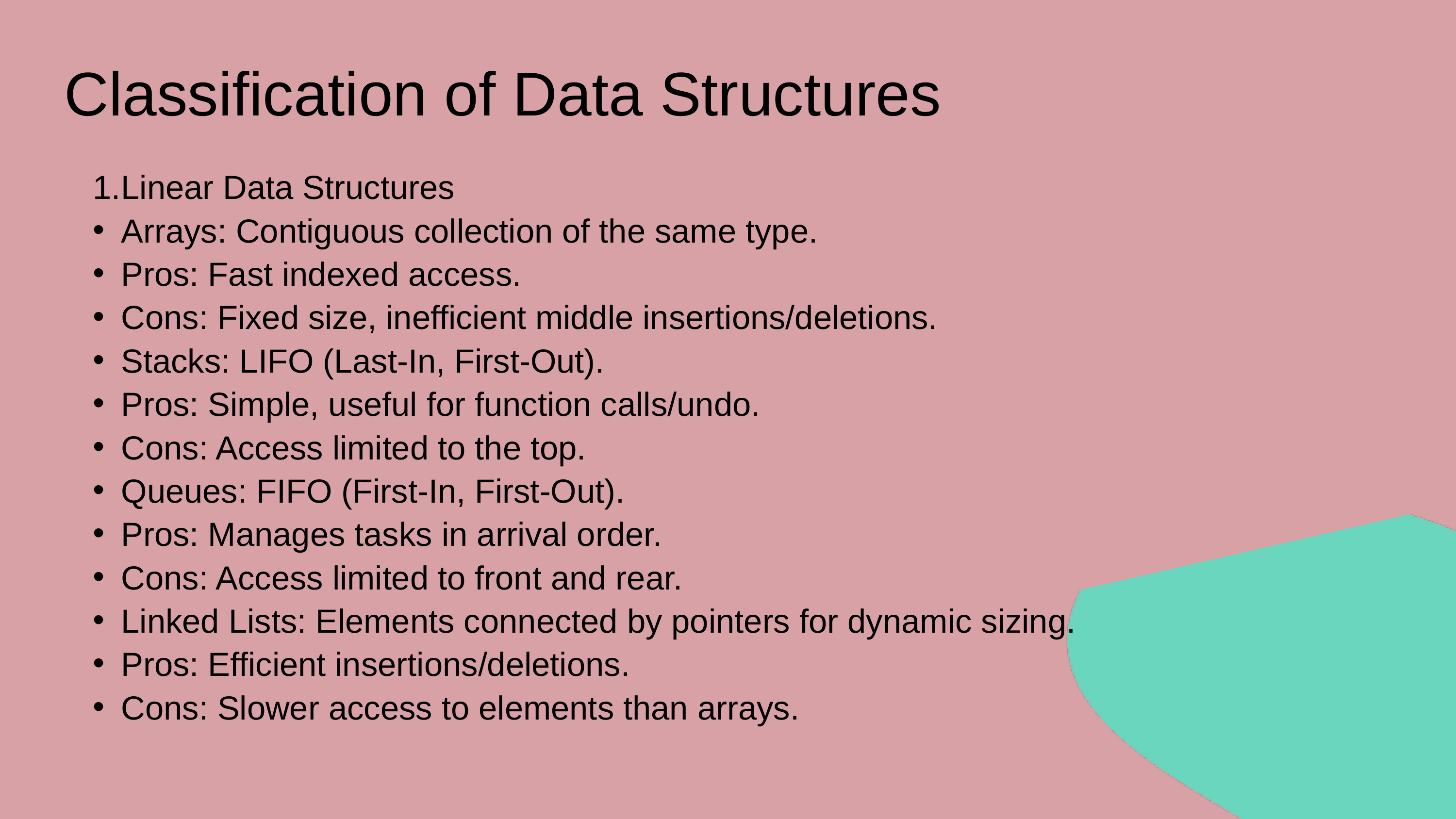

Classification of Data Structures

Linear Data Structures
Arrays: Contiguous collection of the same type.
Pros: Fast indexed access.
Cons: Fixed size, inefficient middle insertions/deletions.
Stacks: LIFO (Last-In, First-Out).
Pros: Simple, useful for function calls/undo.
Cons: Access limited to the top.
Queues: FIFO (First-In, First-Out).
Pros: Manages tasks in arrival order.
Cons: Access limited to front and rear.
Linked Lists: Elements connected by pointers for dynamic sizing.
Pros: Efficient insertions/deletions.
Cons: Slower access to elements than arrays.